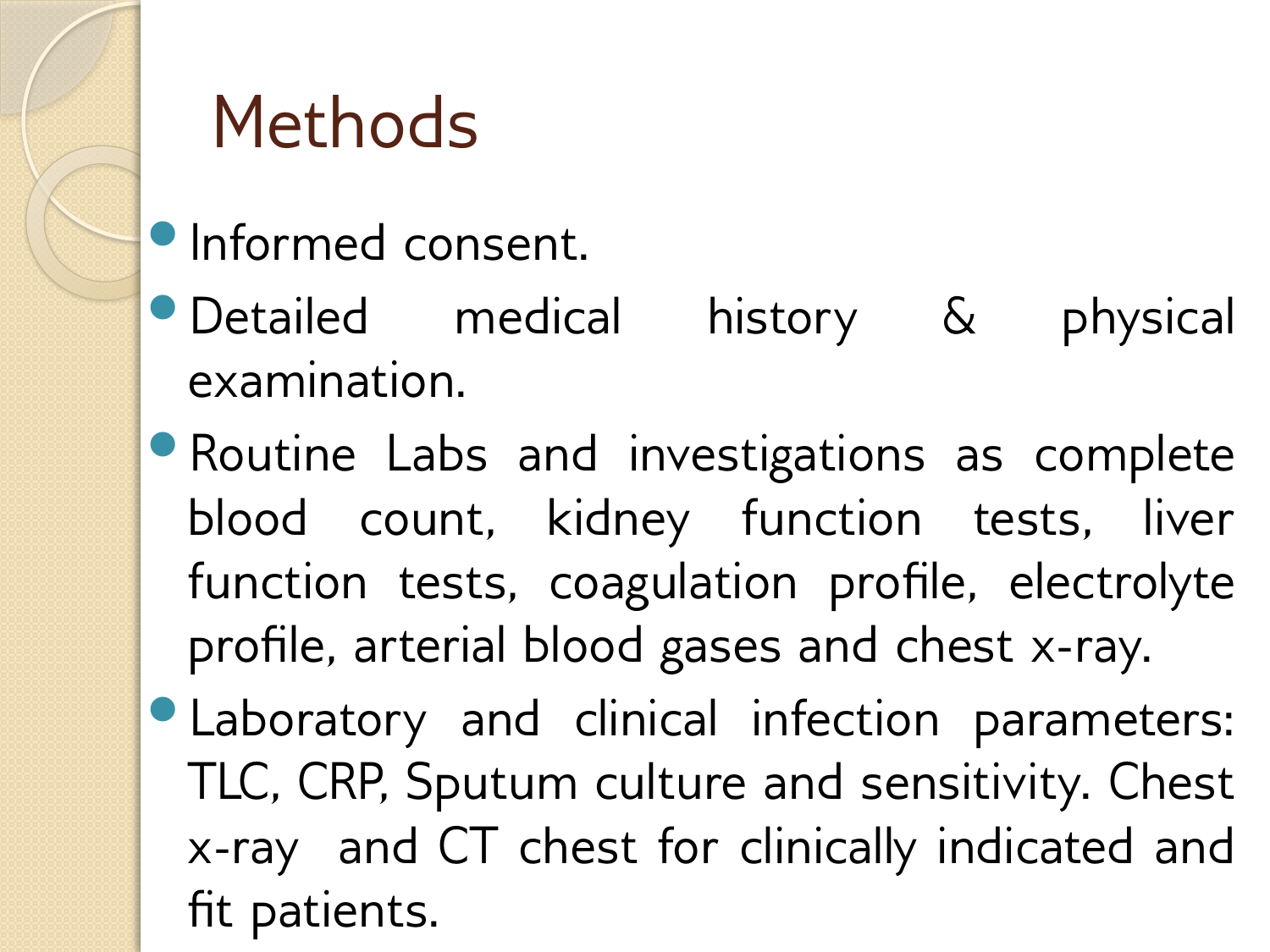

# Methods
Informed consent.
Detailed medical history & physical examination.
Routine Labs and investigations as complete blood count, kidney function tests, liver function tests, coagulation profile, electrolyte profile, arterial blood gases and chest x-ray.
Laboratory and clinical infection parameters: TLC, CRP, Sputum culture and sensitivity. Chest x-ray  and CT chest for clinically indicated and fit patients.